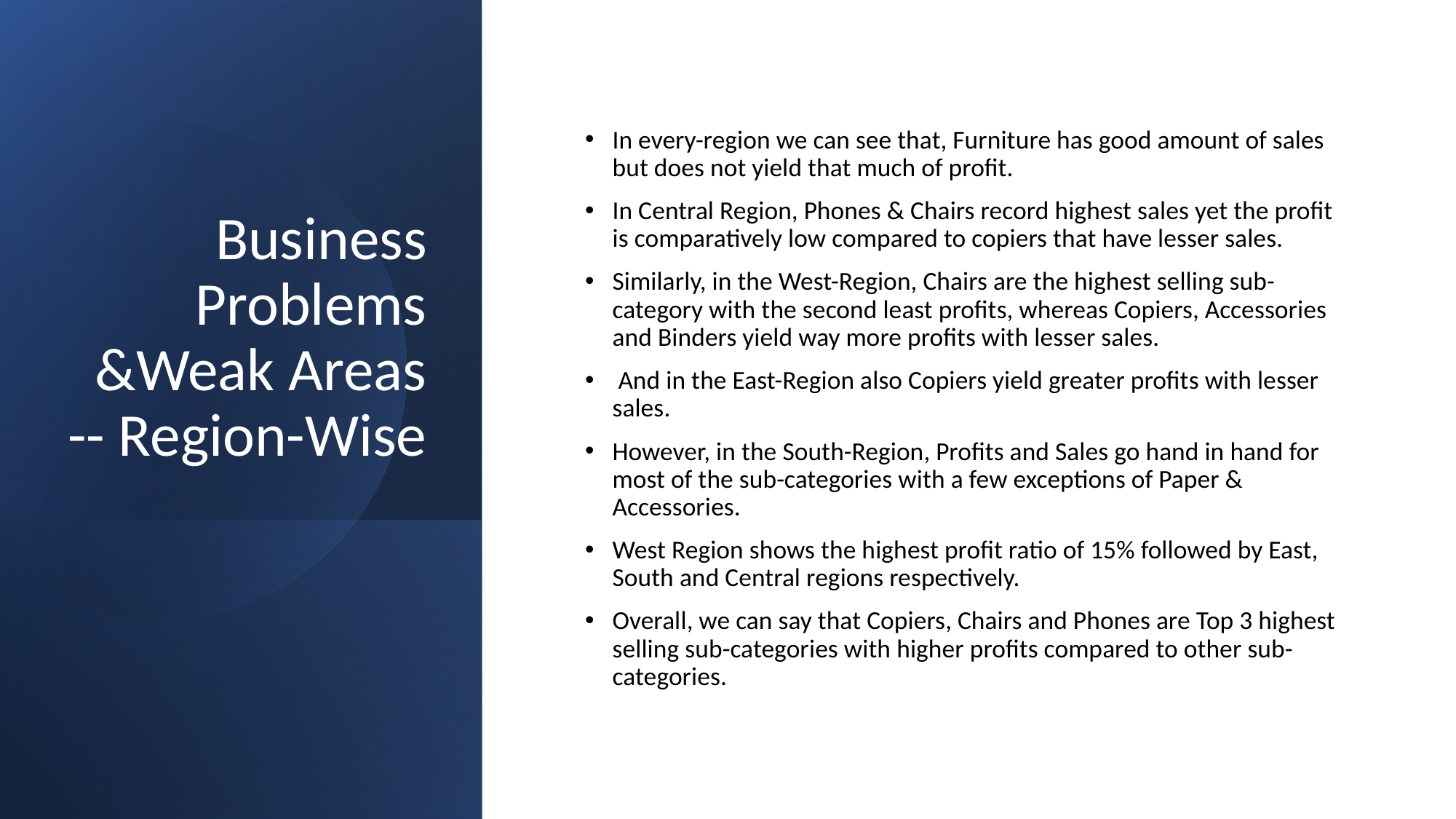

# Business Problems &Weak Areas -- Region-Wise
In every-region we can see that, Furniture has good amount of sales but does not yield that much of profit.
In Central Region, Phones & Chairs record highest sales yet the profit is comparatively low compared to copiers that have lesser sales.
Similarly, in the West-Region, Chairs are the highest selling sub-category with the second least profits, whereas Copiers, Accessories and Binders yield way more profits with lesser sales.
 And in the East-Region also Copiers yield greater profits with lesser sales.
However, in the South-Region, Profits and Sales go hand in hand for most of the sub-categories with a few exceptions of Paper & Accessories.
West Region shows the highest profit ratio of 15% followed by East, South and Central regions respectively.
Overall, we can say that Copiers, Chairs and Phones are Top 3 highest selling sub-categories with higher profits compared to other sub-categories.